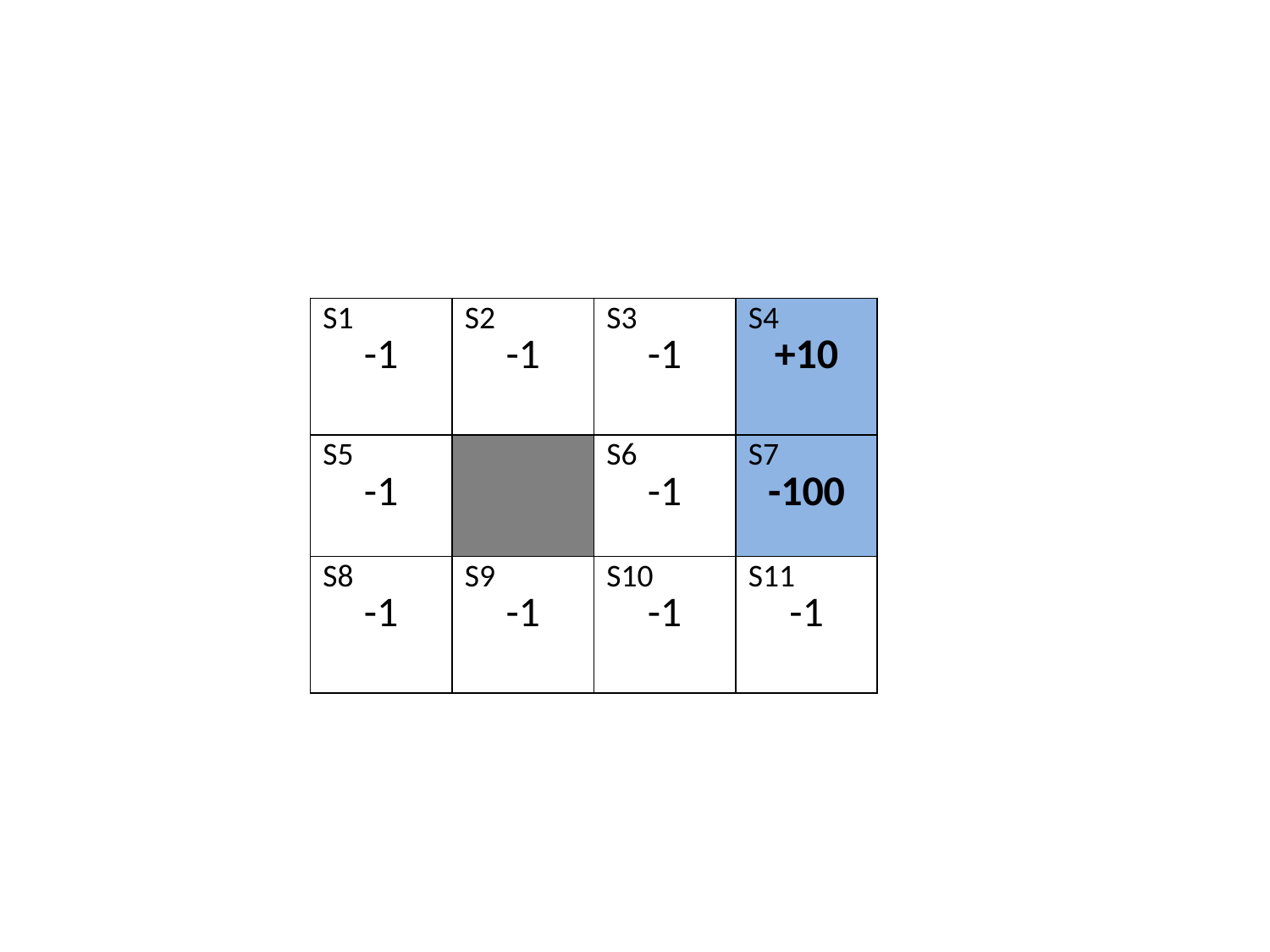

| S1 -1 | S2 -1 | S3 -1 | S4 +10 |
| --- | --- | --- | --- |
| S5 -1 |  | S6 -1 | S7 -100 |
| S8 -1 | S9 -1 | S10 -1 | S11 -1 |